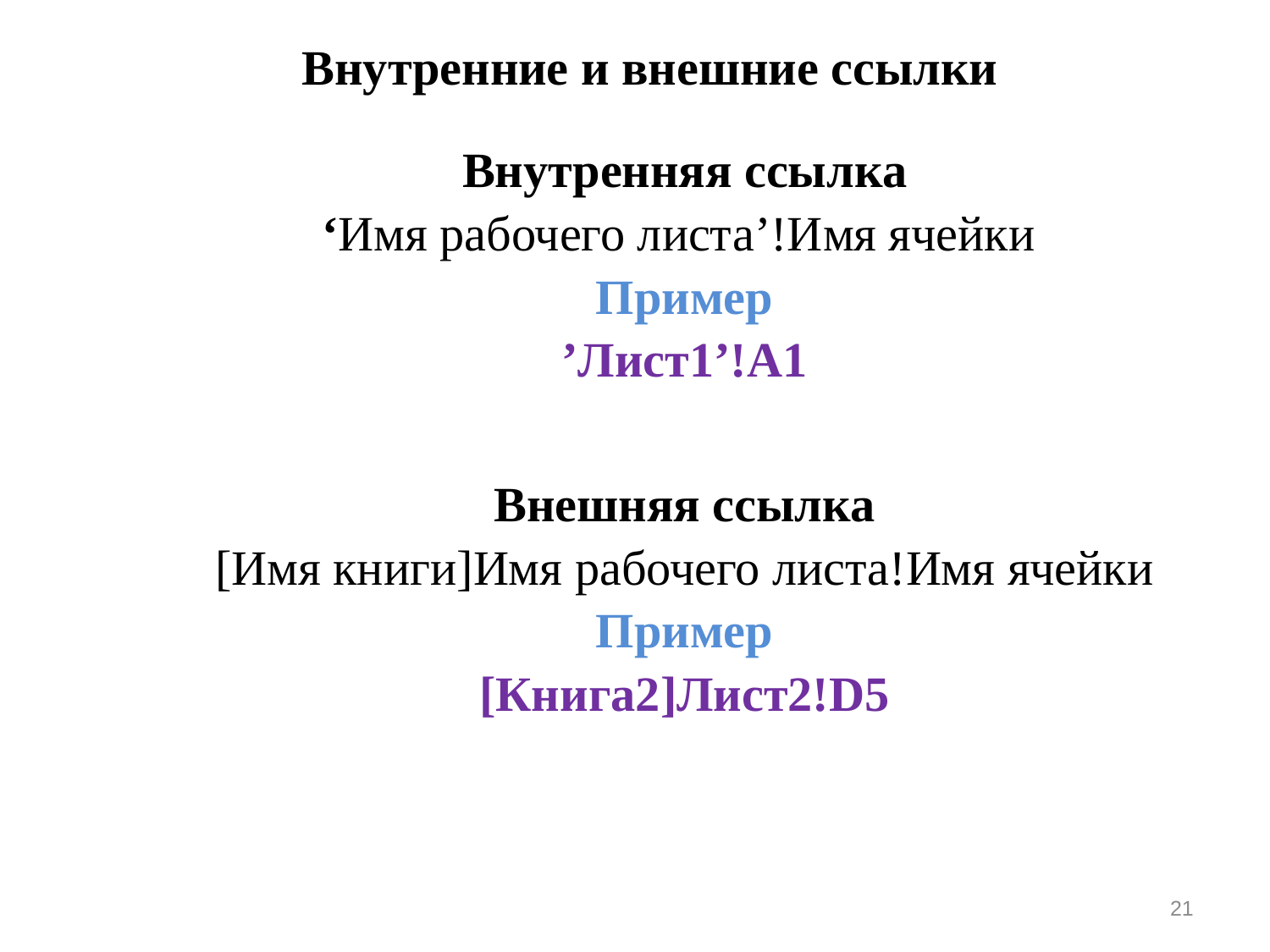

Внутренние и внешние ссылки
Внутренняя ссылка
‘Имя рабочего листа’!Имя ячейки
Пример
’Лист1’!A1

Внешняя ссылка
[Имя книги]Имя рабочего листа!Имя ячейки
Пример
[Книга2]Лист2!D5

21